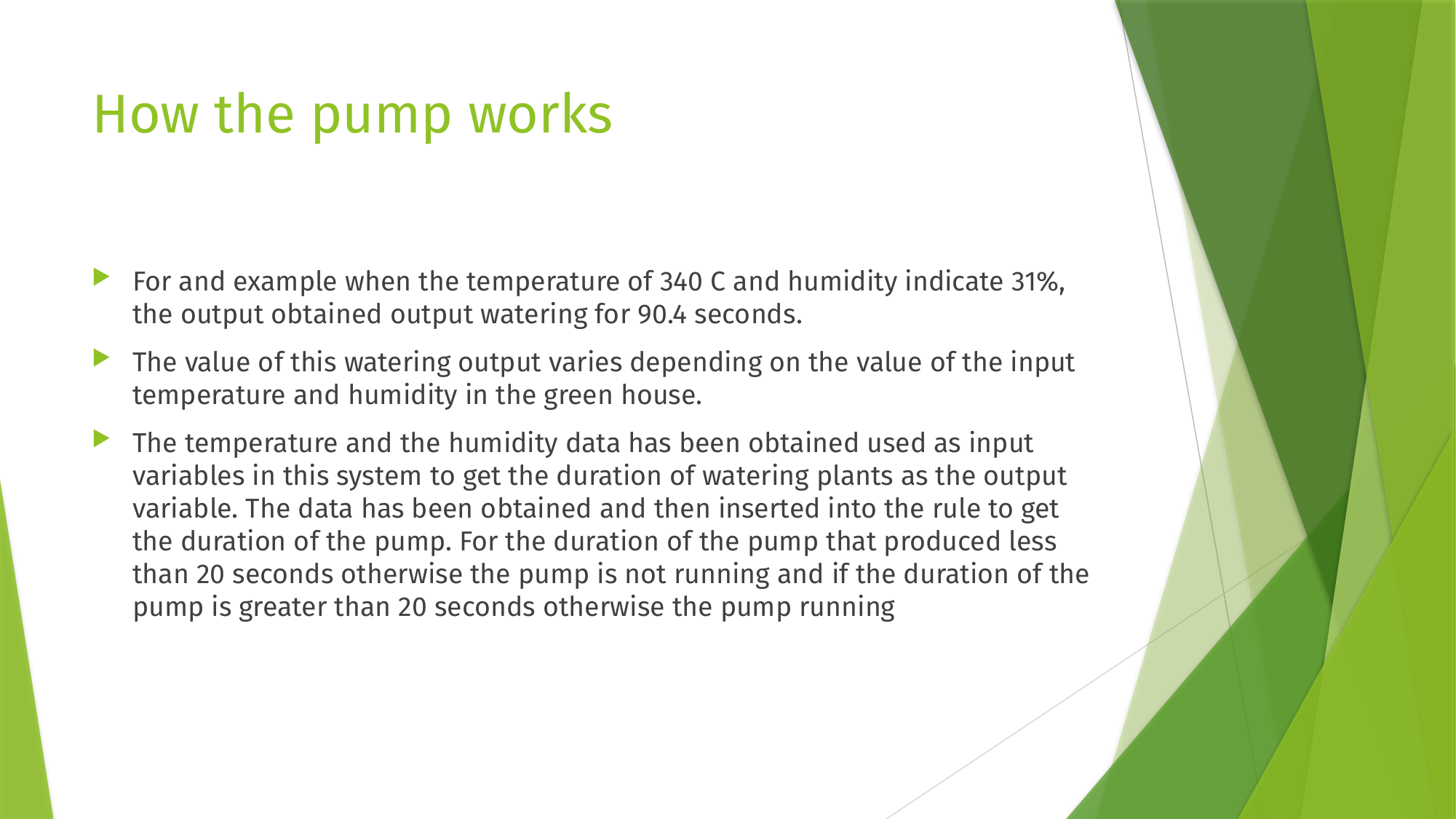

# How the pump works
For and example when the temperature of 340 C and humidity indicate 31%, the output obtained output watering for 90.4 seconds.
The value of this watering output varies depending on the value of the input temperature and humidity in the green house.
The temperature and the humidity data has been obtained used as input variables in this system to get the duration of watering plants as the output variable. The data has been obtained and then inserted into the rule to get the duration of the pump. For the duration of the pump that produced less than 20 seconds otherwise the pump is not running and if the duration of the pump is greater than 20 seconds otherwise the pump running